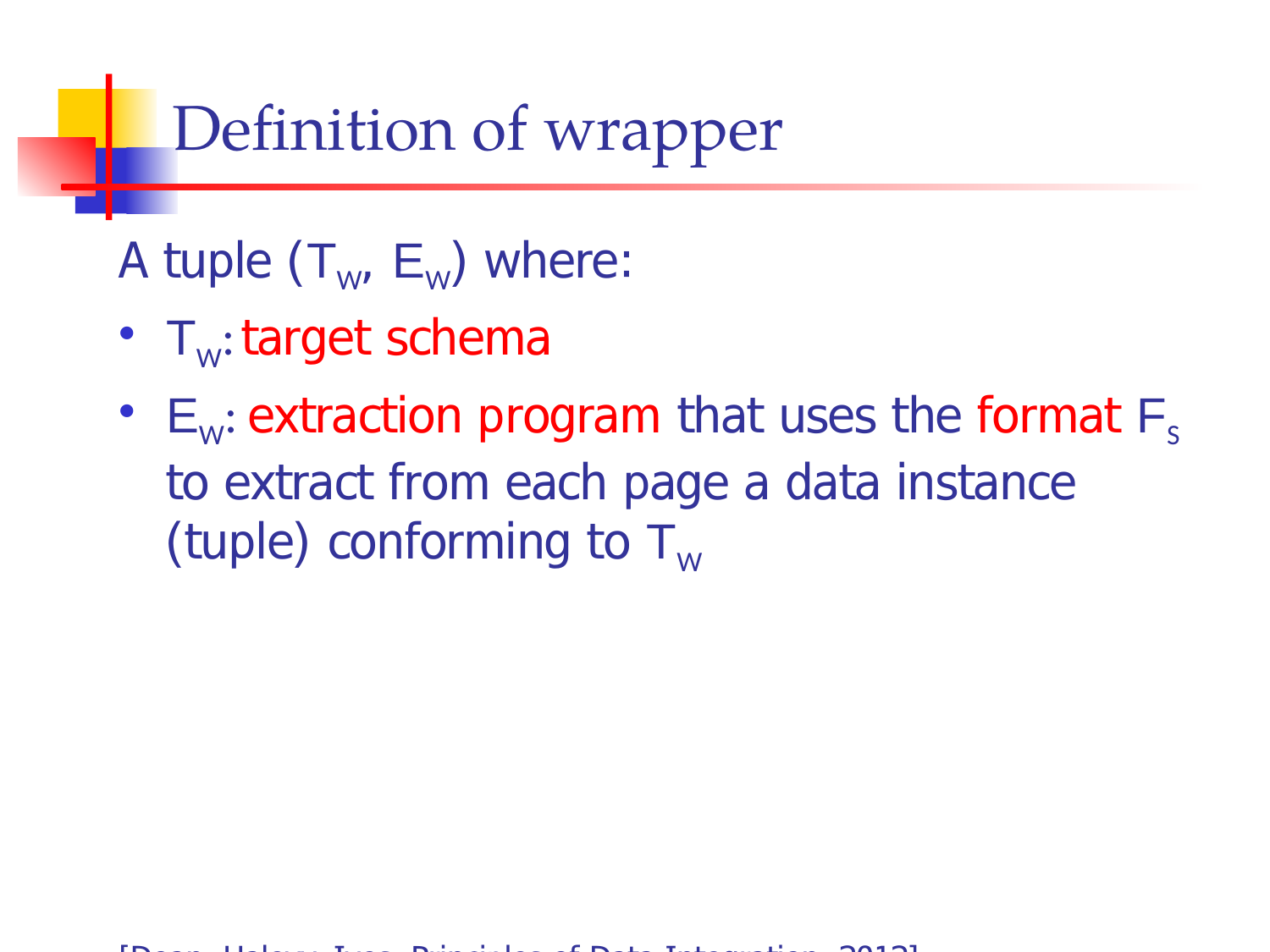

# Definition of wrapper
A tuple (TW, EW) where:
TW: target schema
EW: extraction program that uses the format FS  to extract from each page a data instance (tuple) conforming to TW

[Doan, Halevy, Ives. Principles of Data Integration, 2012]